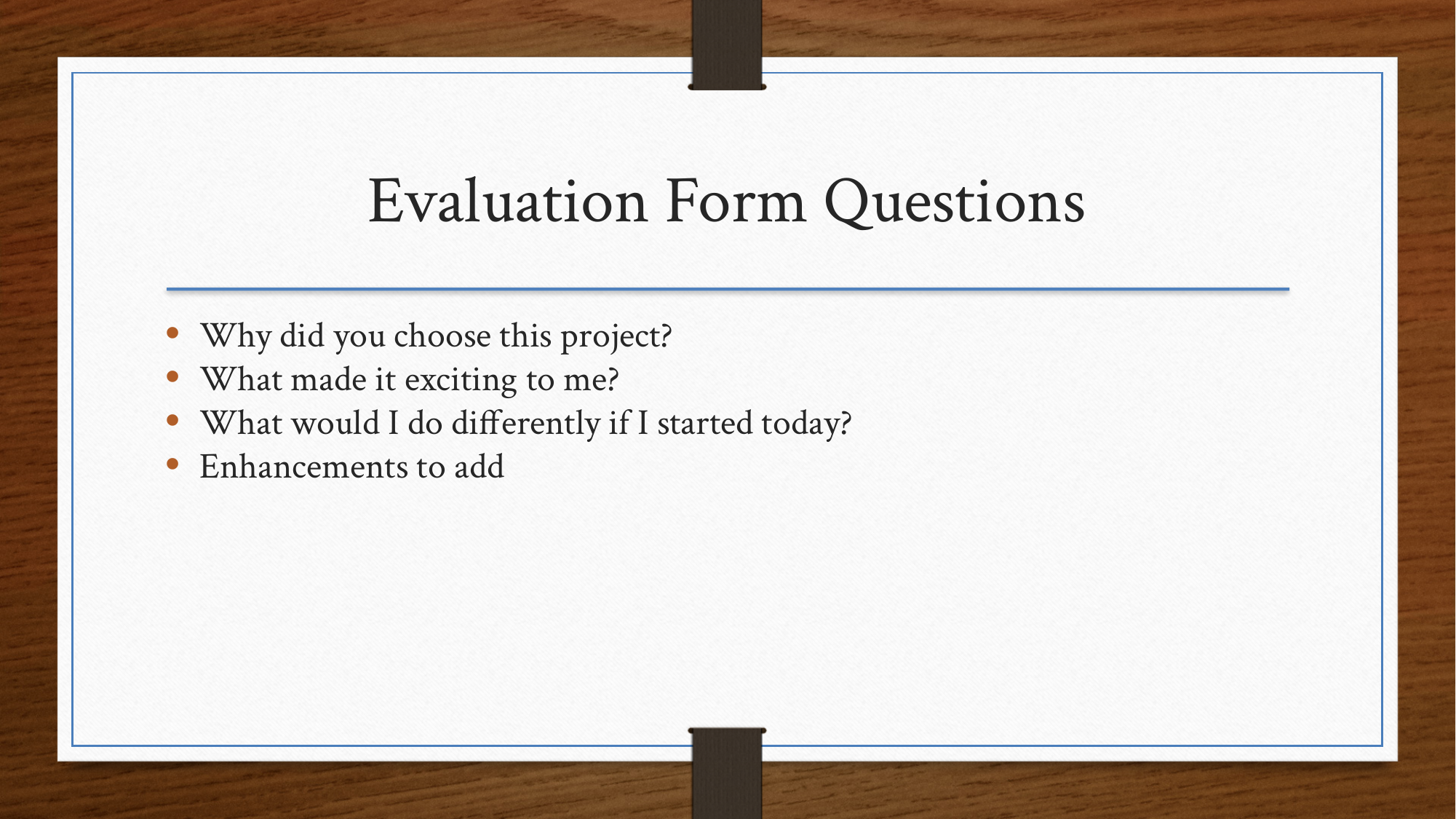

Evaluation Form Questions
Why did you choose this project?
What made it exciting to me?
What would I do differently if I started today?
Enhancements to add